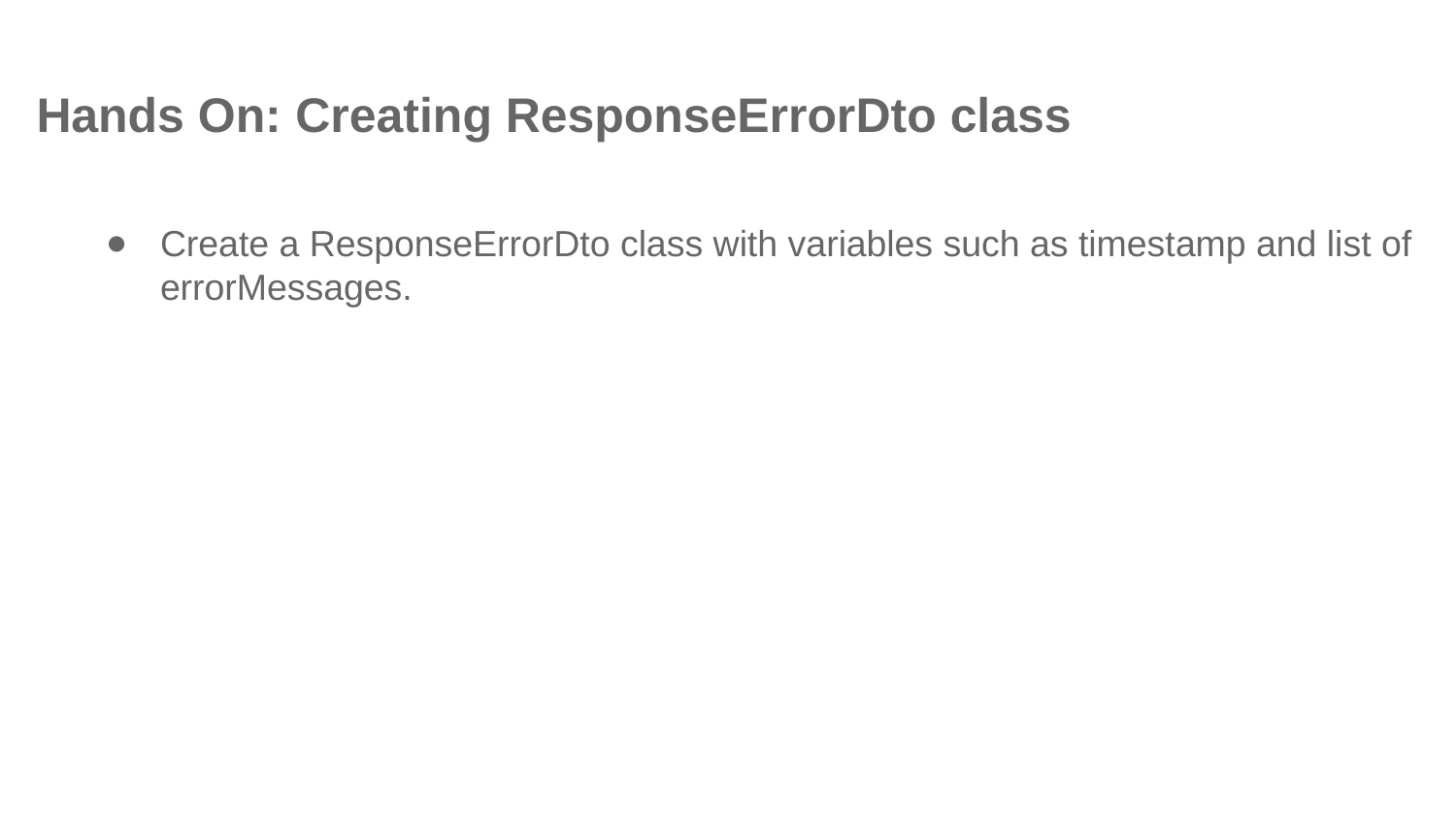

# Hands On: Creating ResponseErrorDto class
Create a ResponseErrorDto class with variables such as timestamp and list of errorMessages.